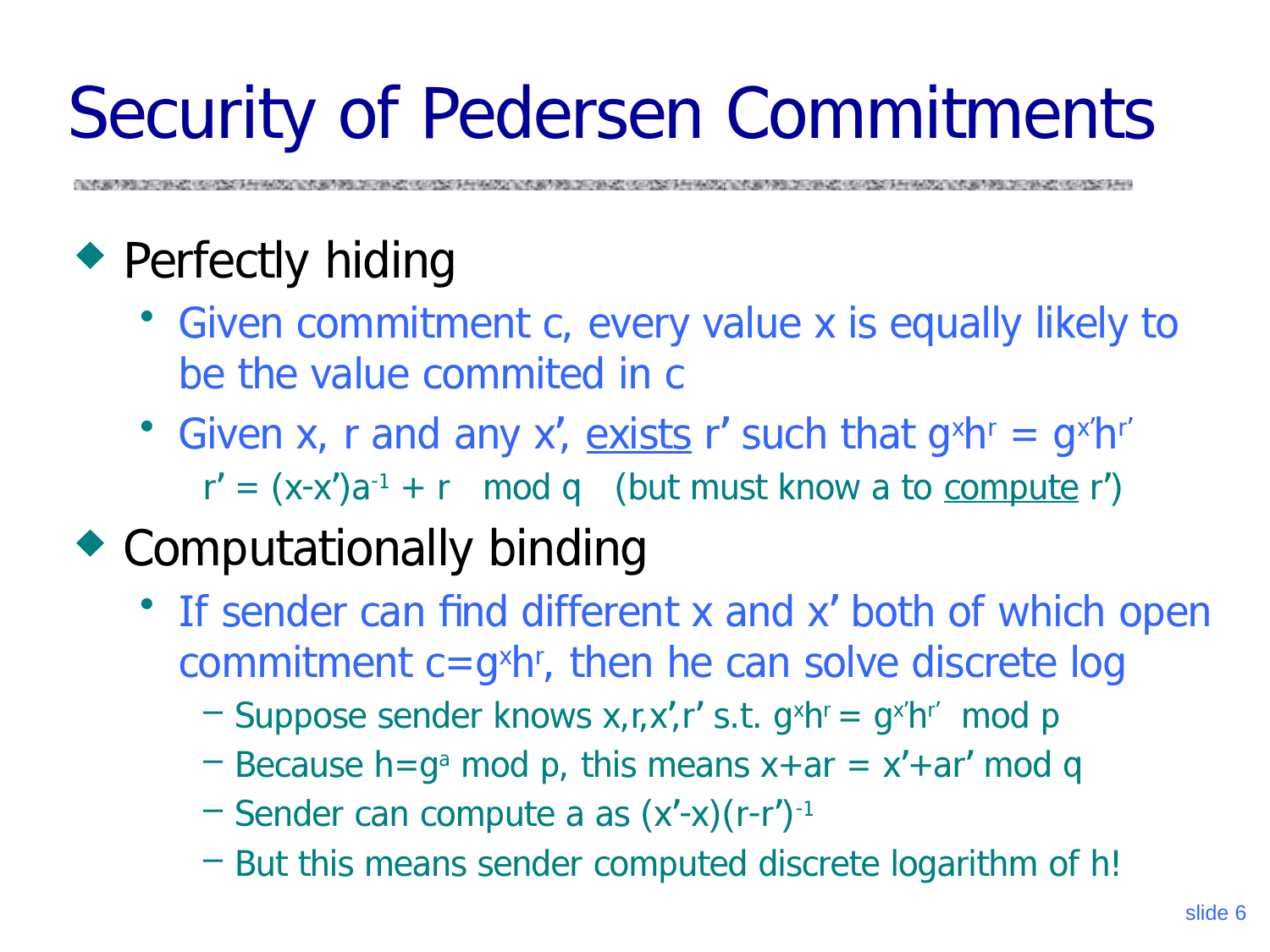

# Security of Pedersen Commitments
Perfectly hiding
Given commitment c, every value x is equally likely to be the value commited in c
Given x, r and any x’, exists r’ such that gxhr = gx’hr’
r’ = (x-x’)a-1 + r   mod q   (but must know a to compute r’)
Computationally binding
If sender can find different x and x’ both of which open commitment c=gxhr, then he can solve discrete log
Suppose sender knows x,r,x’,r’ s.t. gxhr = gx’hr’  mod p
Because h=ga mod p, this means x+ar = x’+ar’ mod q
Sender can compute a as (x’-x)(r-r’)-1
But this means sender computed discrete logarithm of h!
slide 6